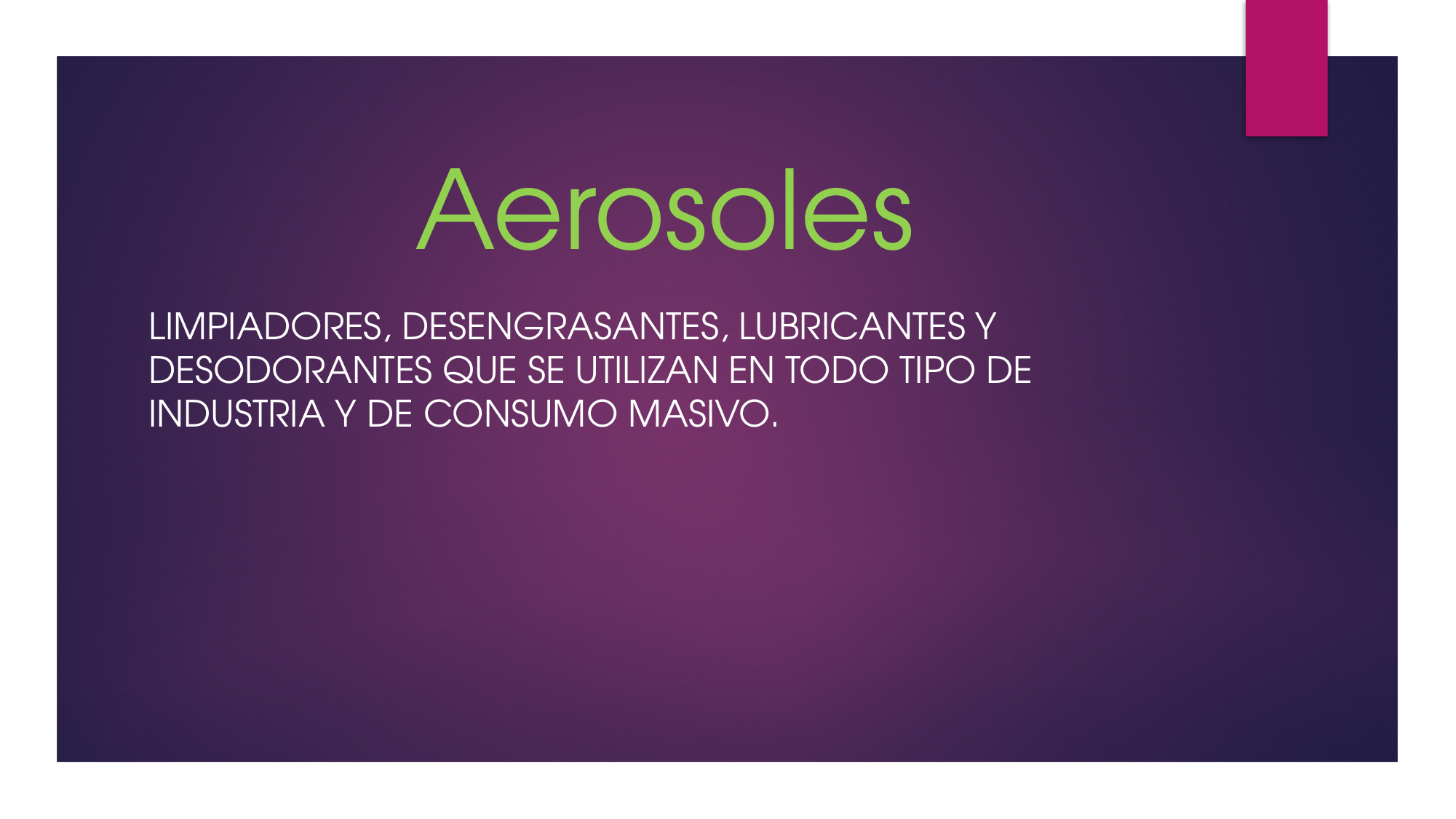

# Aerosoles
Limpiadores, desengrasantes, lubricantes y desodorantes que se utilizan en todo tipo de industria y de consumo masivo.